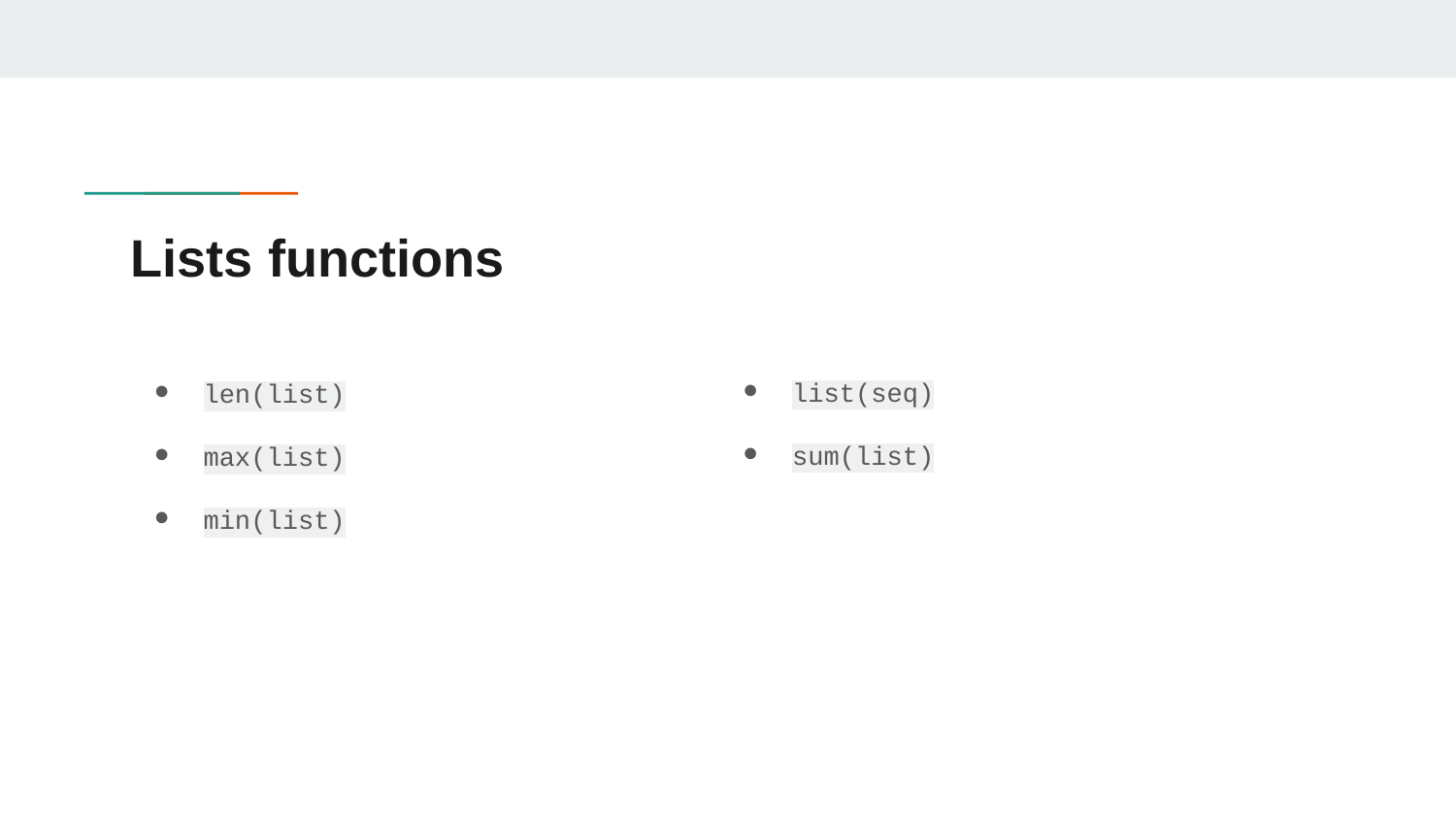

# Lists functions
list(seq)
sum(list)
len(list)
max(list)
min(list)